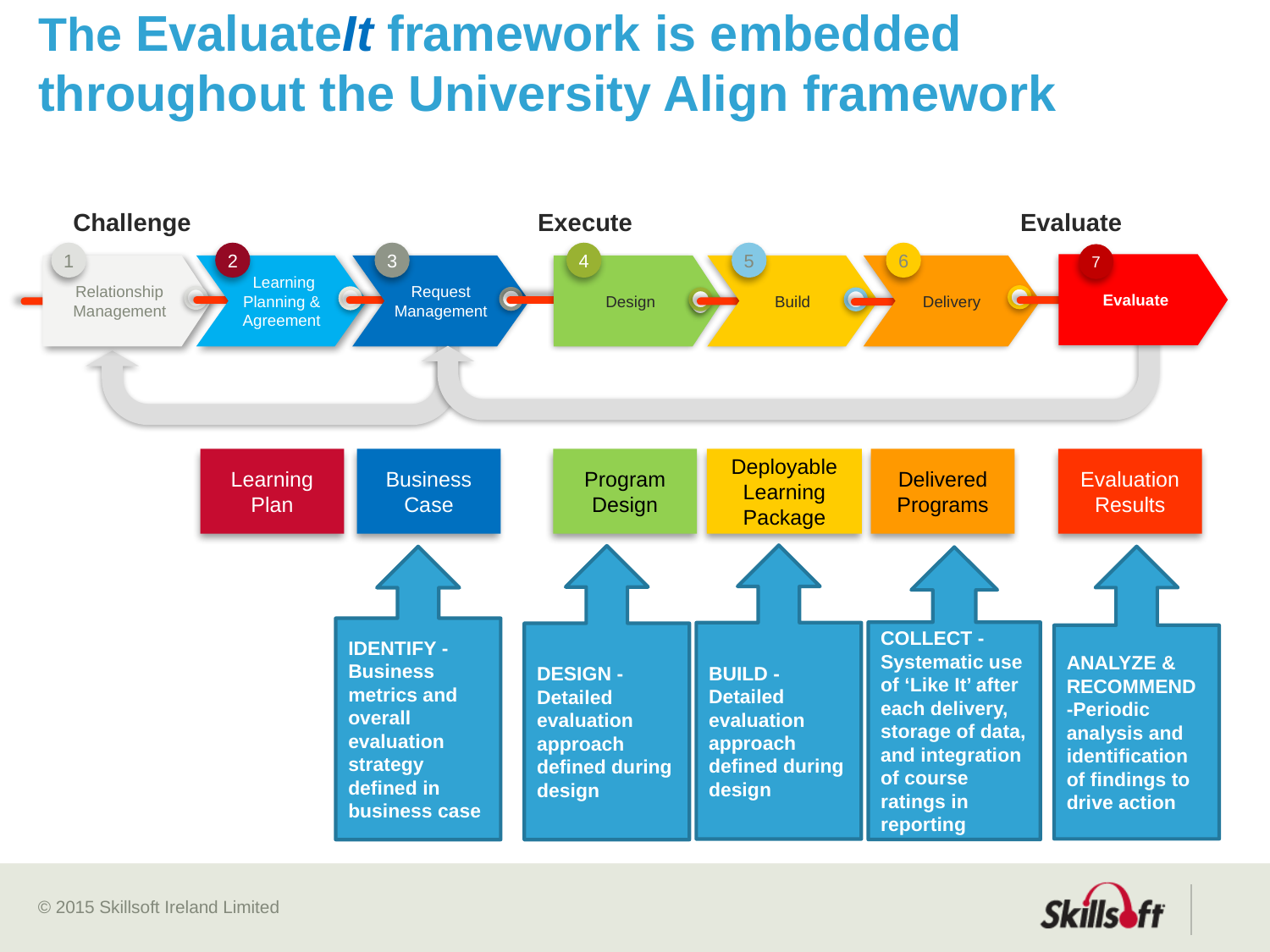

# The EvaluateIt framework is embedded throughout the University Align framework
Challenge
Execute
Evaluate
1
2
3
4
5
6
7
Evaluate
Relationship Management
 Learning Planning & Agreement
Request Management
Design
Build
Delivery

Learning Plan
Business Case
Program Design
Deployable Learning Package
Delivered Programs
Evaluation Results
BUILD - Detailed evaluation approach defined during design
DESIGN - Detailed evaluation approach defined during design
ANALYZE & RECOMMEND -Periodic analysis and identification of findings to drive action
IDENTIFY -Business metrics and overall evaluation strategy defined in business case
COLLECT - Systematic use of ‘Like It’ after each delivery, storage of data, and integration of course ratings in reporting